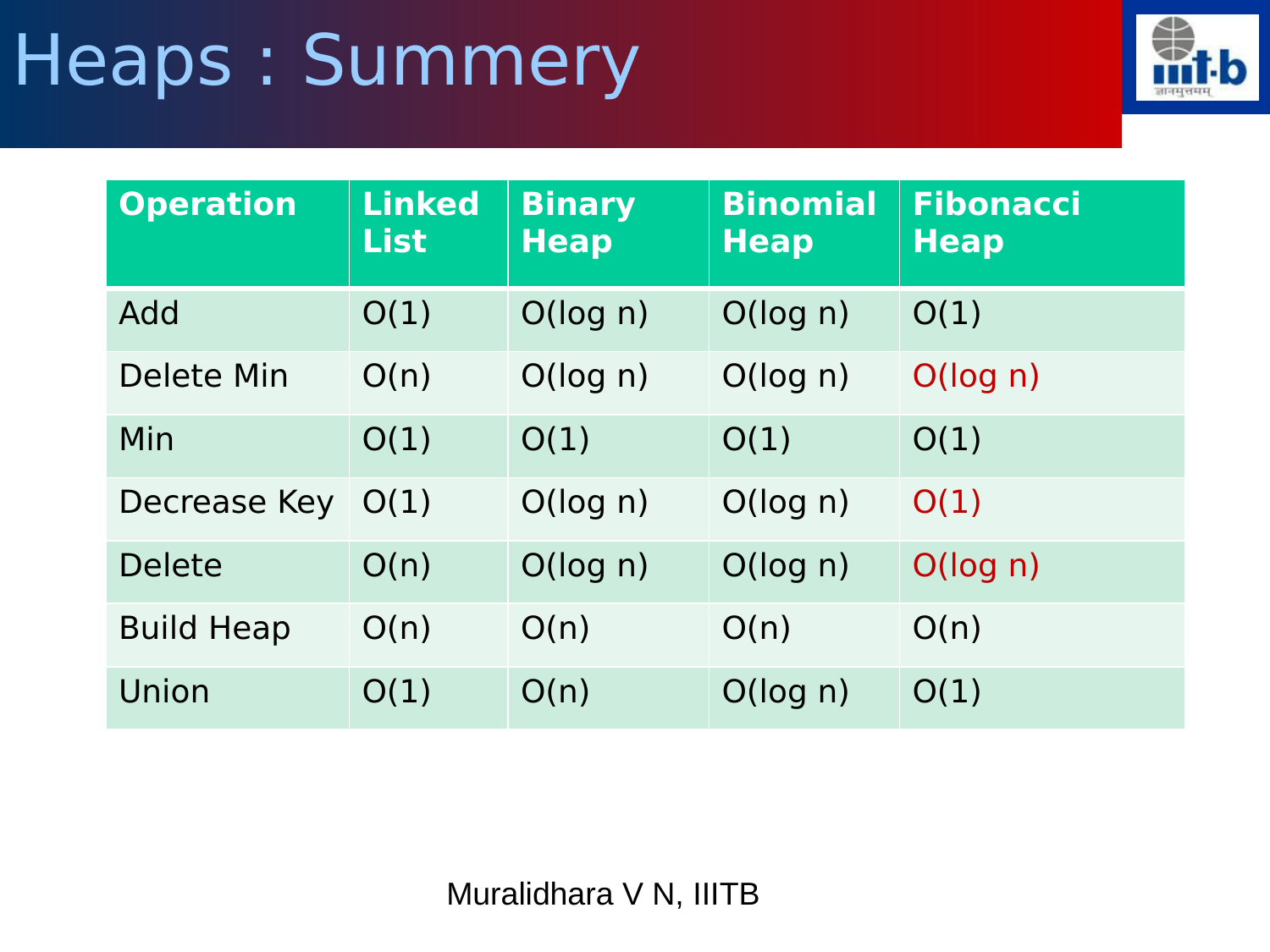

# Heaps : Summery
| Operation | Linked List | Binary Heap | Binomial Heap | Fibonacci Heap |
| --- | --- | --- | --- | --- |
| Add | O(1) | O(log n) | O(log n) | O(1) |
| Delete Min | O(n) | O(log n) | O(log n) | O(log n) |
| Min | O(1) | O(1) | O(1) | O(1) |
| Decrease Key | O(1) | O(log n) | O(log n) | O(1) |
| Delete | O(n) | O(log n) | O(log n) | O(log n) |
| Build Heap | O(n) | O(n) | O(n) | O(n) |
| Union | O(1) | O(n) | O(log n) | O(1) |
Muralidhara V N, IIITB